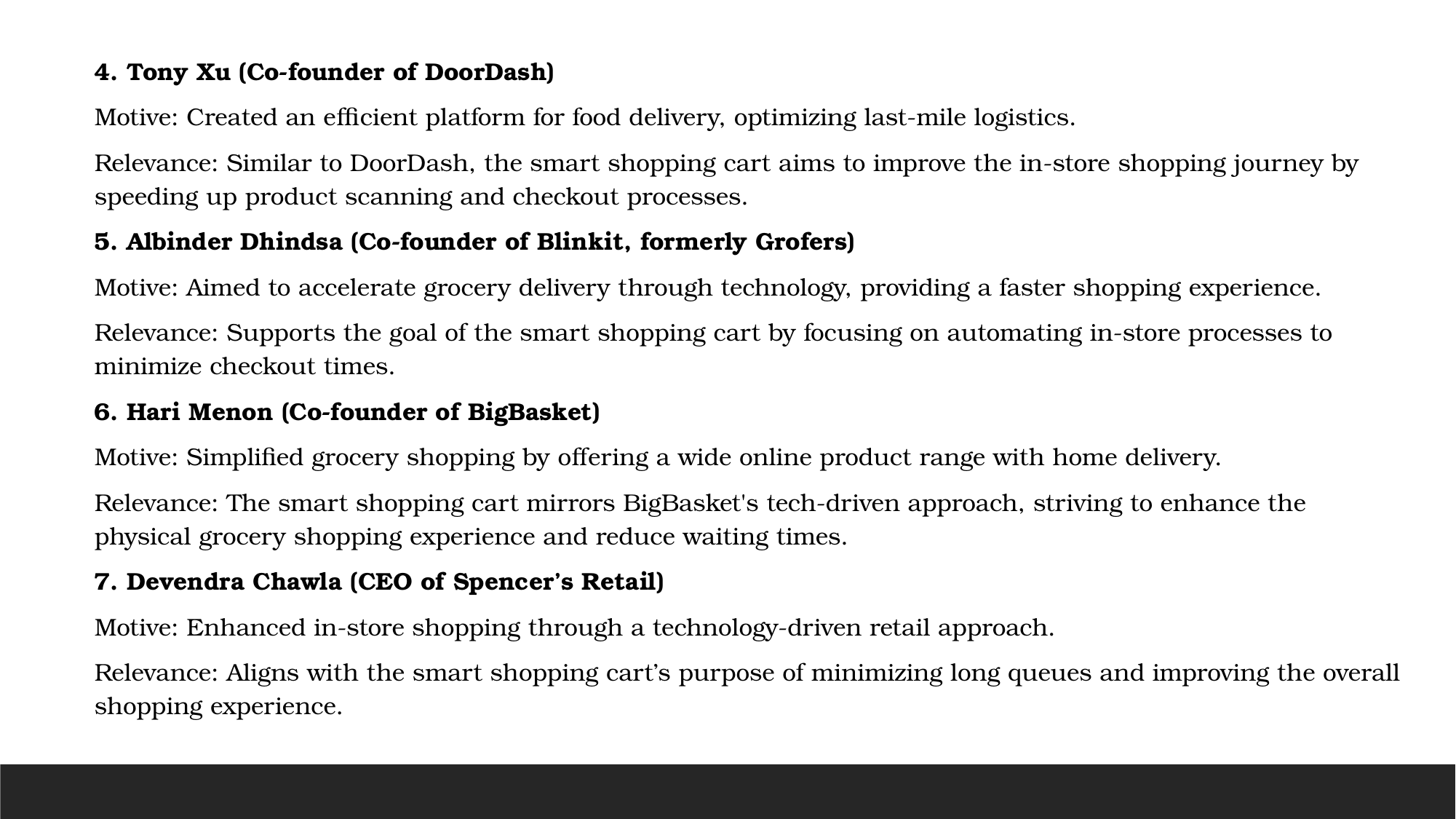

4. Tony Xu (Co-founder of DoorDash)
Motive: Created an efficient platform for food delivery, optimizing last-mile logistics.
Relevance: Similar to DoorDash, the smart shopping cart aims to improve the in-store shopping journey by speeding up product scanning and checkout processes.
5. Albinder Dhindsa (Co-founder of Blinkit, formerly Grofers)
Motive: Aimed to accelerate grocery delivery through technology, providing a faster shopping experience.
Relevance: Supports the goal of the smart shopping cart by focusing on automating in-store processes to minimize checkout times.
6. Hari Menon (Co-founder of BigBasket)
Motive: Simplified grocery shopping by offering a wide online product range with home delivery.
Relevance: The smart shopping cart mirrors BigBasket's tech-driven approach, striving to enhance the physical grocery shopping experience and reduce waiting times.
7. Devendra Chawla (CEO of Spencer’s Retail)
Motive: Enhanced in-store shopping through a technology-driven retail approach.
Relevance: Aligns with the smart shopping cart’s purpose of minimizing long queues and improving the overall shopping experience.